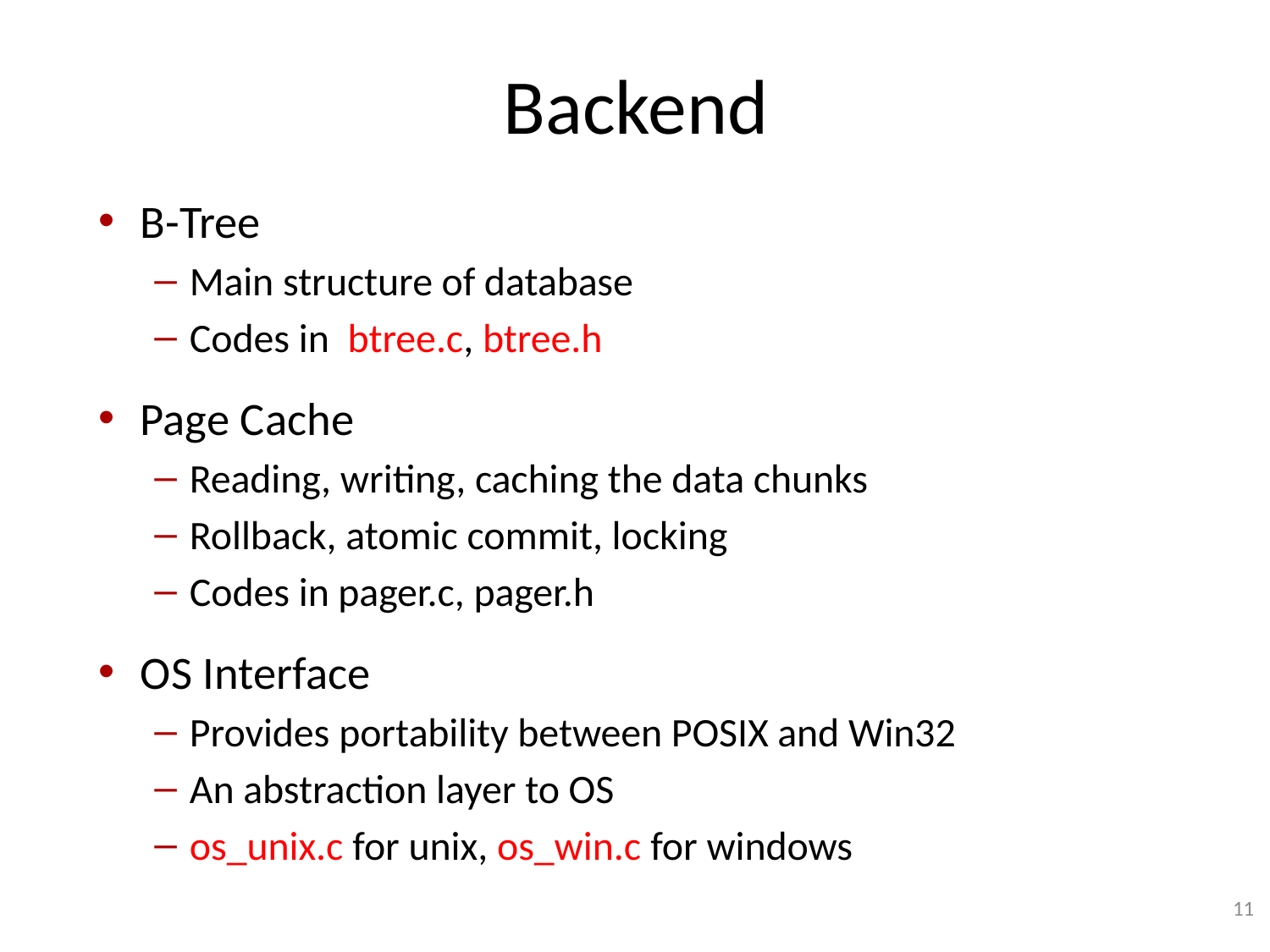

# Backend
B-Tree
Main structure of database
Codes in  btree.c, btree.h
Page Cache
Reading, writing, caching the data chunks
Rollback, atomic commit, locking
Codes in pager.c, pager.h
OS Interface
Provides portability between POSIX and Win32
An abstraction layer to OS
os_unix.c for unix, os_win.c for windows
11